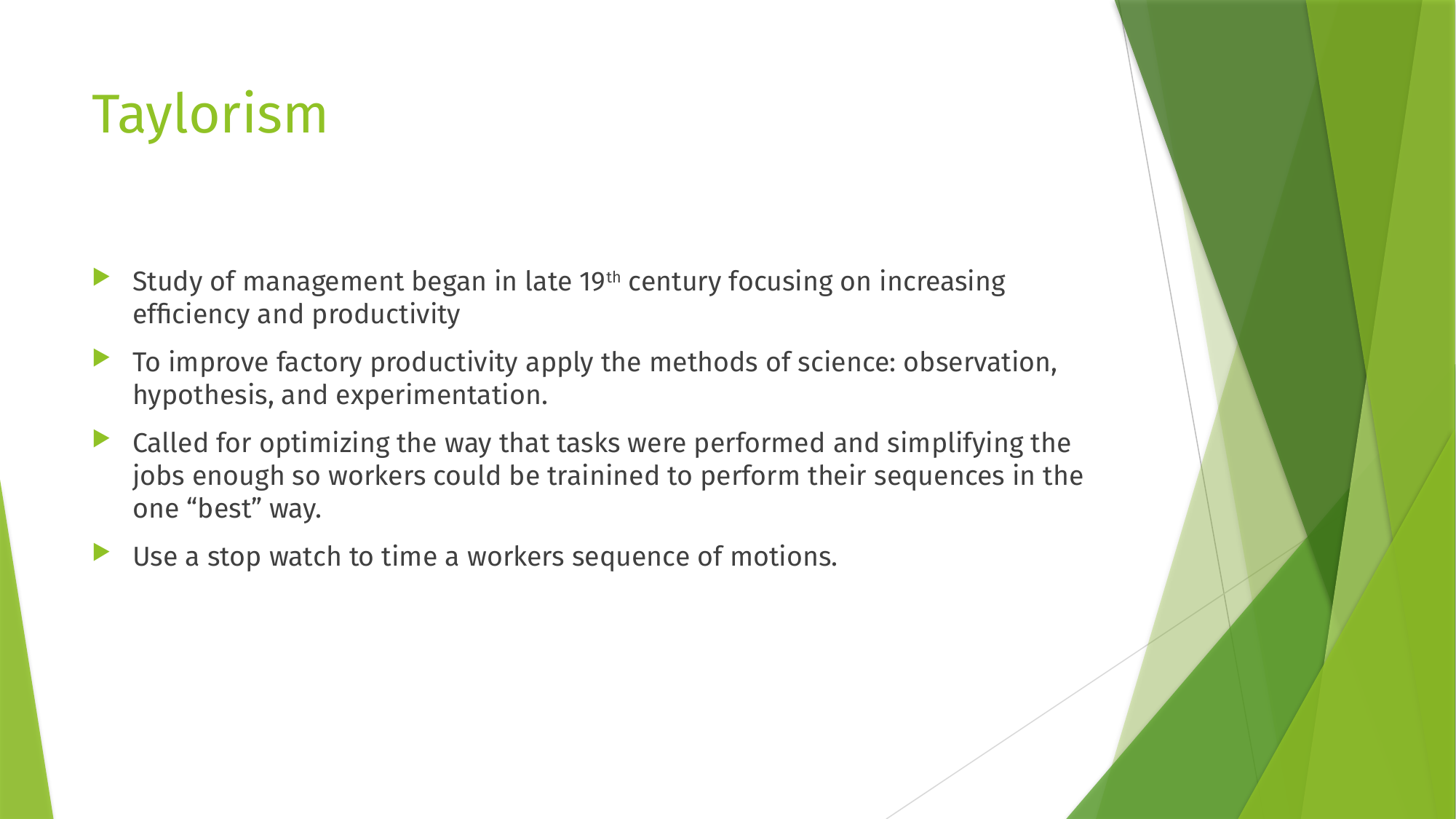

# Taylorism
Study of management began in late 19th century focusing on increasing efficiency and productivity
To improve factory productivity apply the methods of science: observation, hypothesis, and experimentation.
Called for optimizing the way that tasks were performed and simplifying the jobs enough so workers could be trainined to perform their sequences in the one “best” way.
Use a stop watch to time a workers sequence of motions.